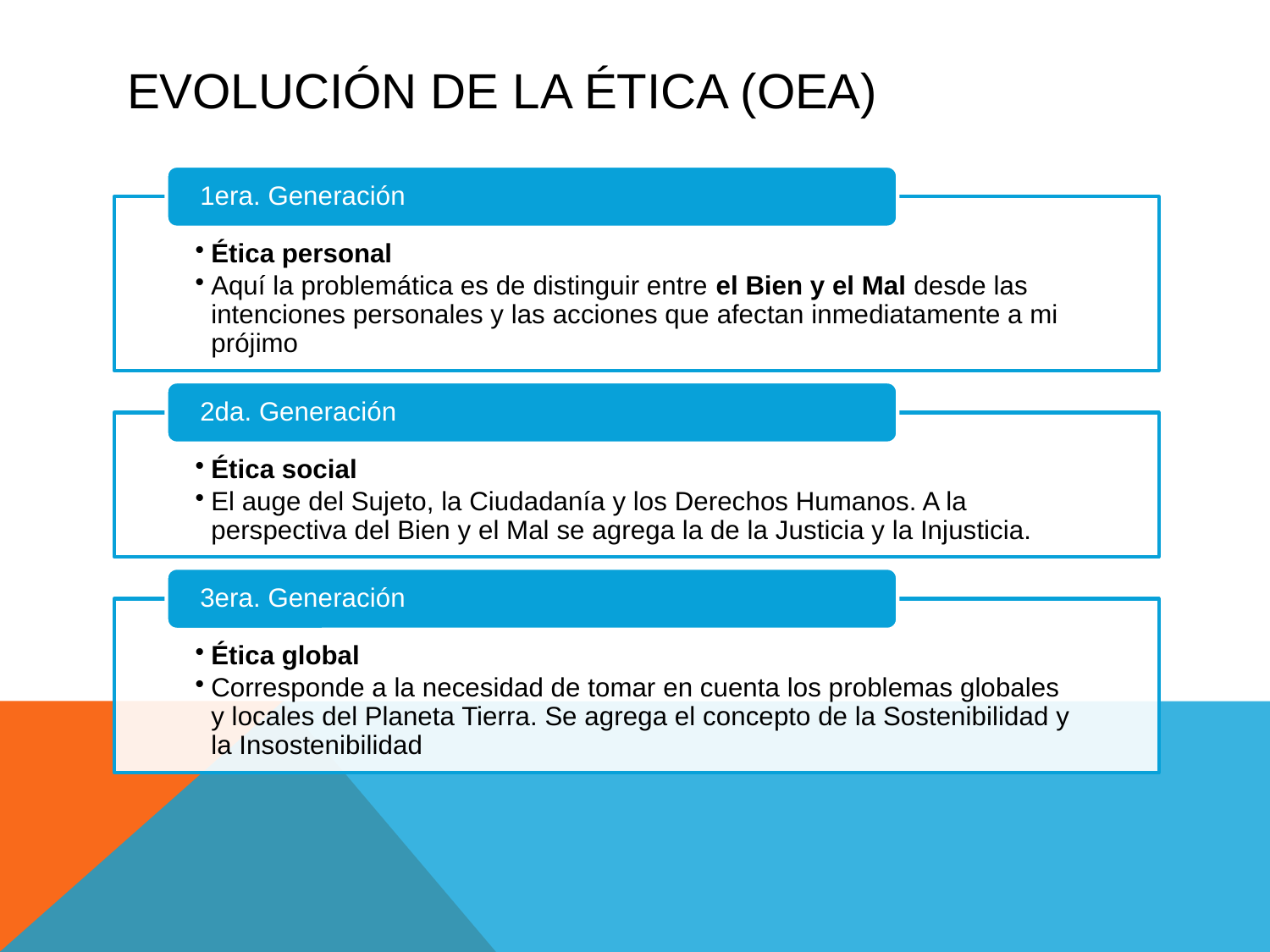

# Evolución de la ética (oea)
Ética personal
Aquí la problemática es de distinguir entre el Bien y el Mal desde las intenciones personales y las acciones que afectan inmediatamente a mi prójimo
1era. Generación
Ética social
El auge del Sujeto, la Ciudadanía y los Derechos Humanos. A la perspectiva del Bien y el Mal se agrega la de la Justicia y la Injusticia.
2da. Generación
Ética global
Corresponde a la necesidad de tomar en cuenta los problemas globales y locales del Planeta Tierra. Se agrega el concepto de la Sostenibilidad y la Insostenibilidad
3era. Generación